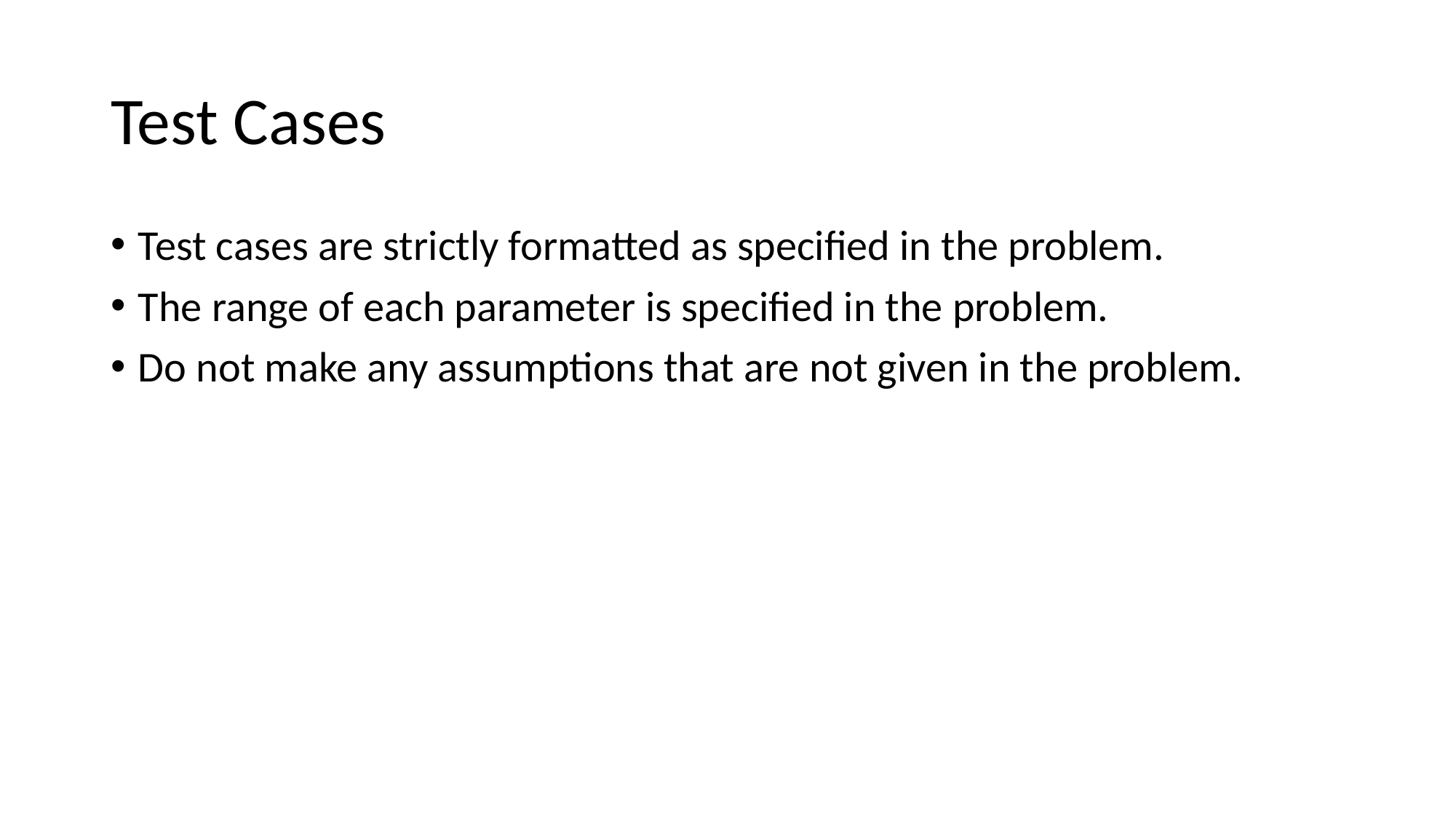

# Test Cases
Test cases are strictly formatted as specified in the problem.
The range of each parameter is specified in the problem.
Do not make any assumptions that are not given in the problem.